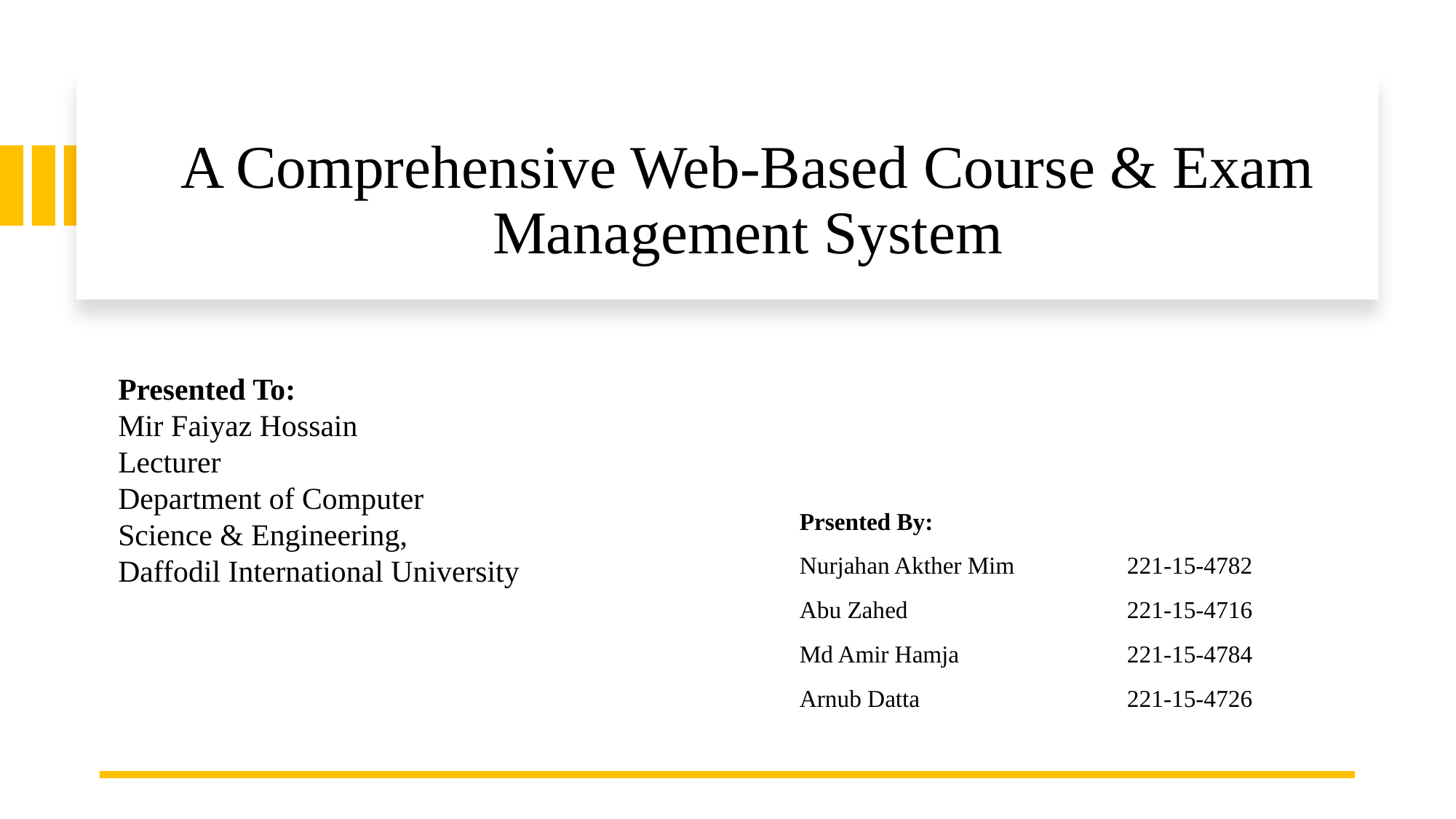

# A Comprehensive Web-Based Course & Exam Management System

Presented To:
Mir Faiyaz Hossain
Lecturer
Department of Computer Science & Engineering,
Daffodil International University
Prsented By:
Nurjahan Akther Mim		221-15-4782
Abu Zahed			221-15-4716
Md Amir Hamja		221-15-4784
Arnub Datta		221-15-4726